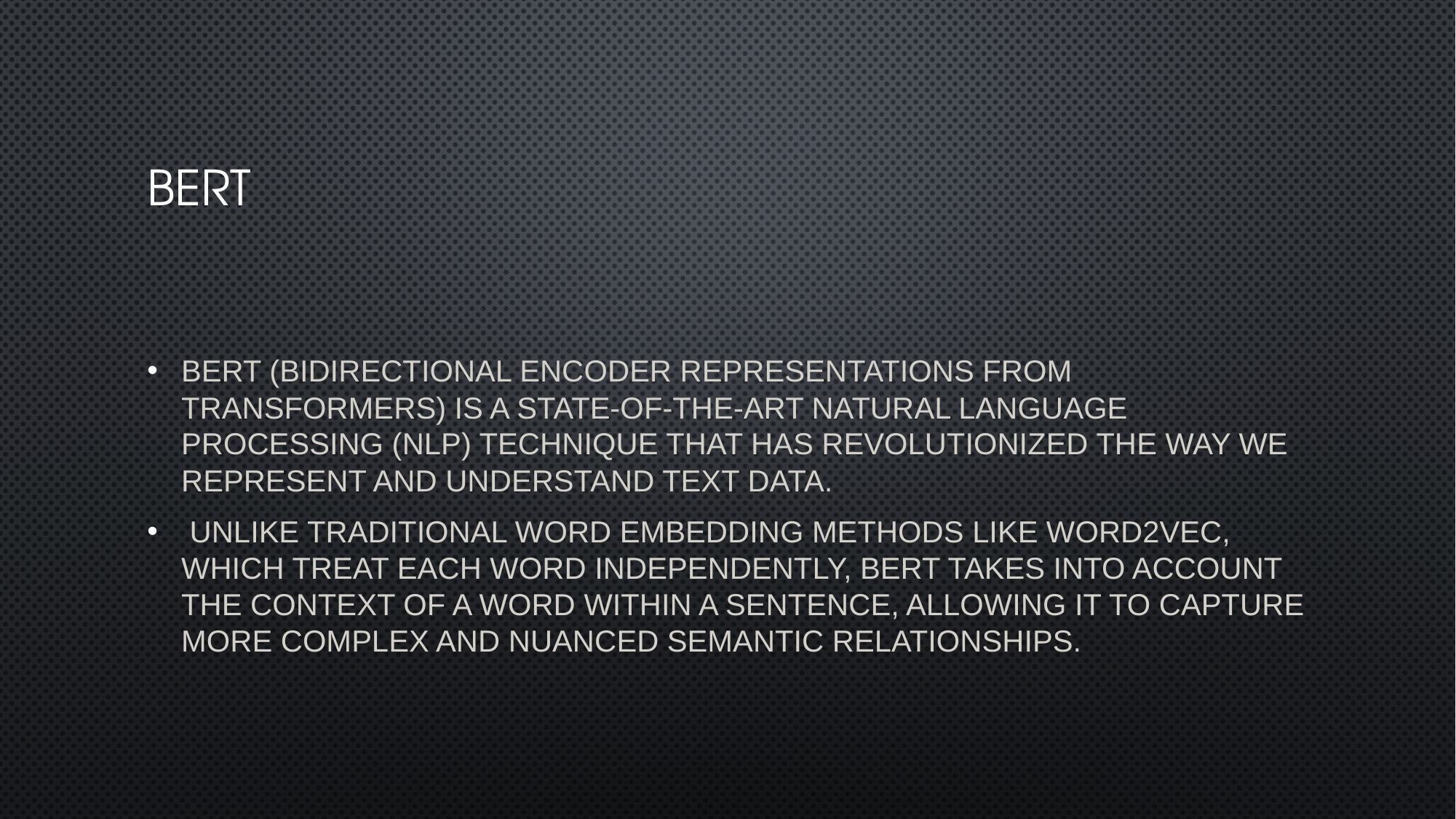

# BERT
BERT (Bidirectional Encoder Representations from Transformers) is a state-of-the-art natural language processing (NLP) technique that has revolutionized the way we represent and understand text data.
 Unlike traditional word embedding methods like Word2Vec, which treat each word independently, BERT takes into account the context of a word within a sentence, allowing it to capture more complex and nuanced semantic relationships.